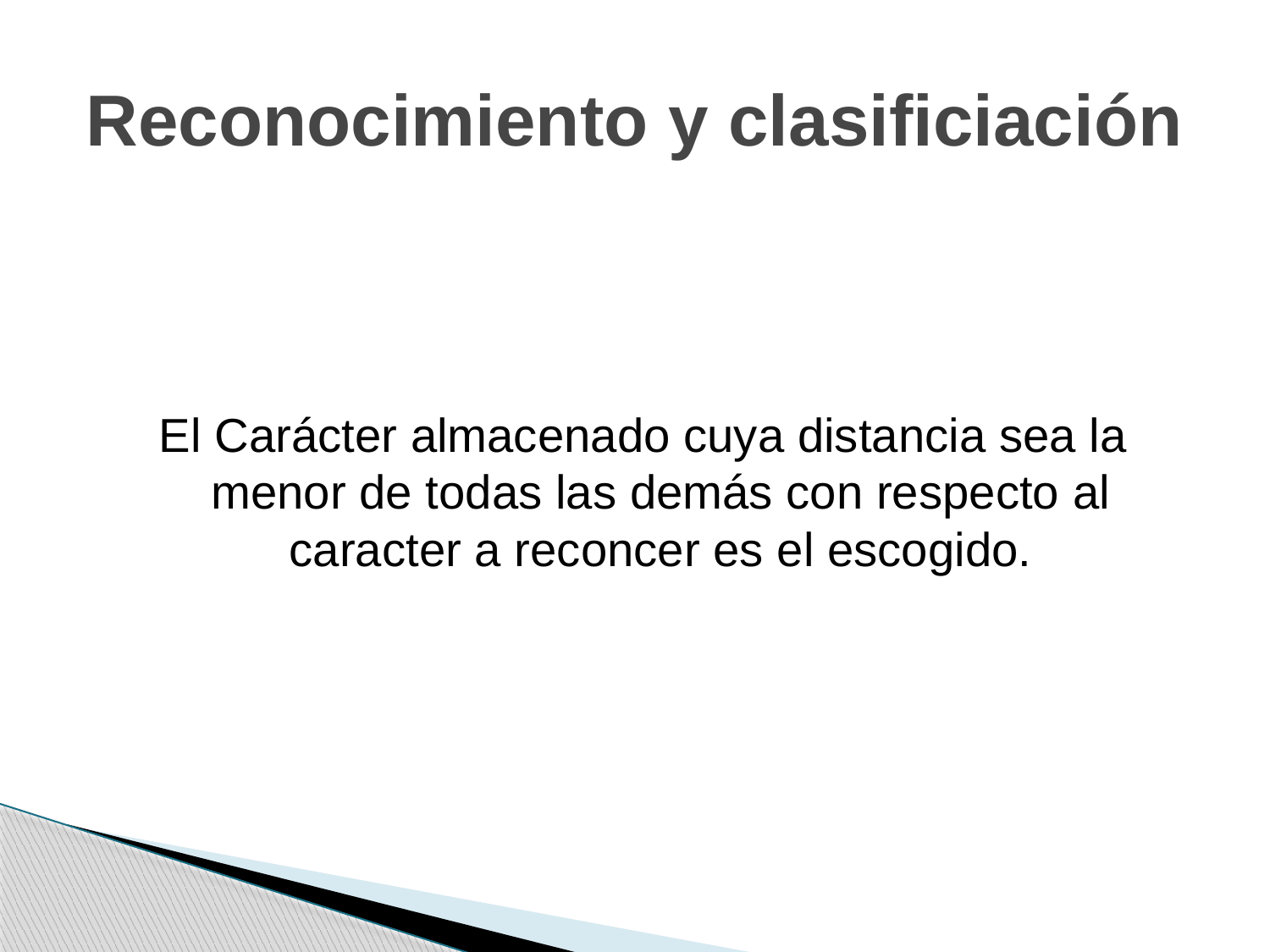

# Reconocimiento y clasificiación

El Carácter almacenado cuya distancia sea la menor de todas las demás con respecto al caracter a reconcer es el escogido.